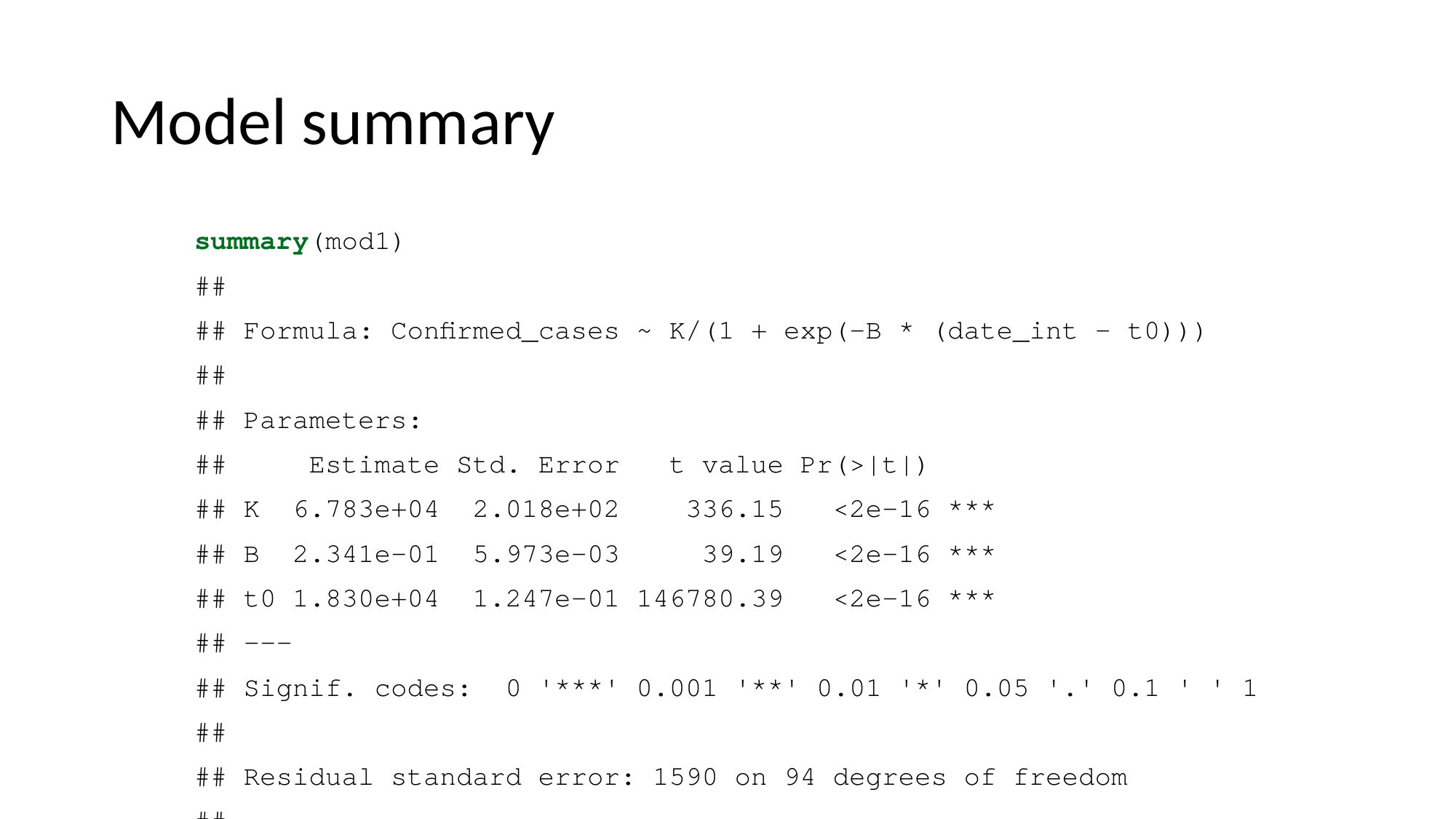

# Model summary
summary(mod1)
##
## Formula: Confirmed_cases ~ K/(1 + exp(-B * (date_int - t0)))
##
## Parameters:
##     Estimate Std. Error   t value Pr(>|t|)
## K  6.783e+04  2.018e+02    336.15   <2e-16 ***
## B  2.341e-01  5.973e-03     39.19   <2e-16 ***
## t0 1.830e+04  1.247e-01 146780.39   <2e-16 ***
## ---
## Signif. codes:  0 '***' 0.001 '**' 0.01 '*' 0.05 '.' 0.1 ' ' 1
##
## Residual standard error: 1590 on 94 degrees of freedom
##
## Number of iterations to convergence: 6
## Achieved convergence tolerance: 6.859e-07
glance(mod1)
## # A tibble: 1 x 8
##   sigma isConv      finTol logLik   AIC   BIC   deviance df.residual
##   <dbl> <lgl>        <dbl>  <dbl> <dbl> <dbl>      <dbl>       <int>
## 1 1590. TRUE   0.000000686  -851. 1710. 1721. 237712548.          94